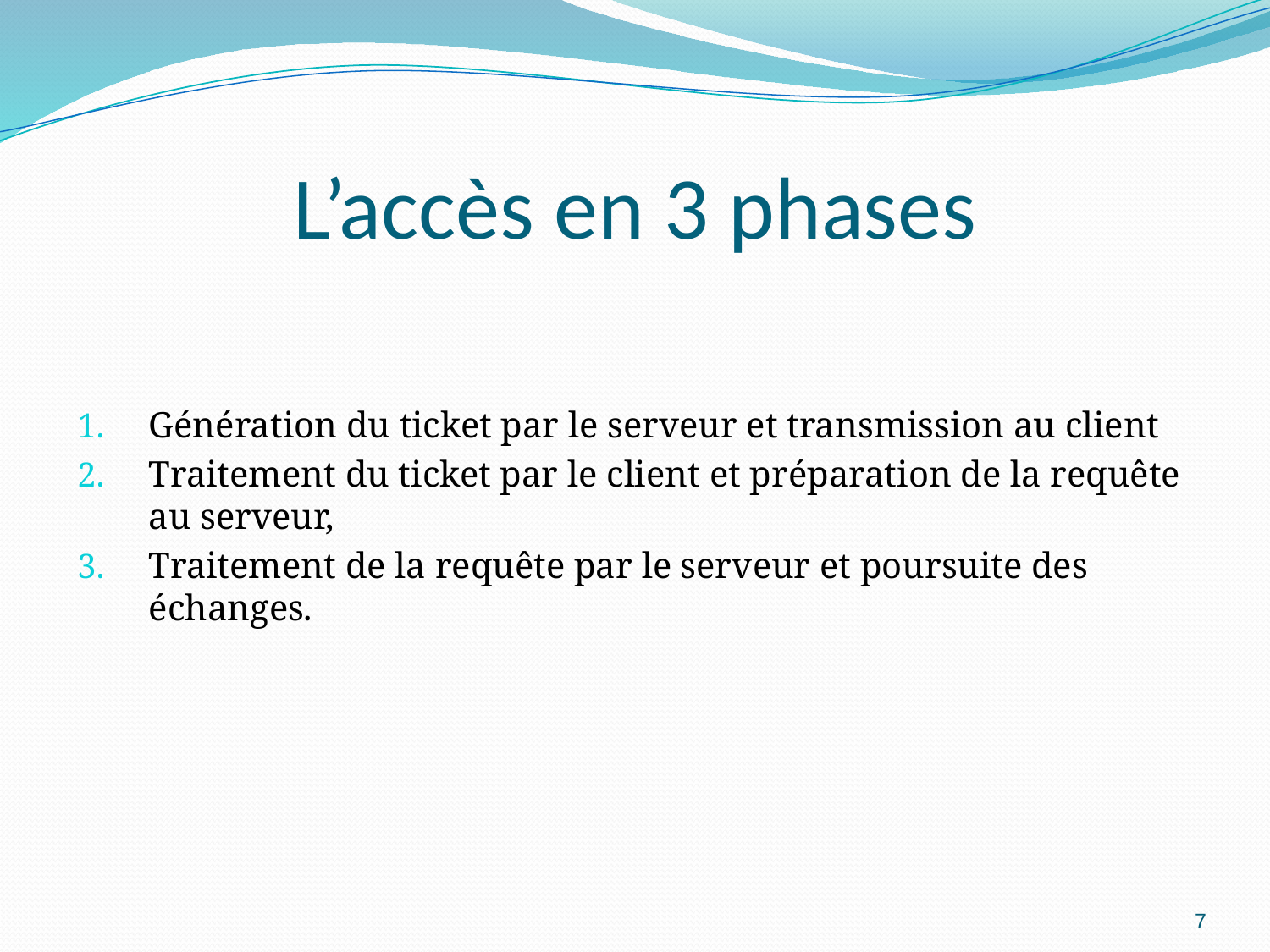

# L’accès en 3 phases

Génération du ticket par le serveur et transmission au client
Traitement du ticket par le client et préparation de la requête au serveur,
Traitement de la requête par le serveur et poursuite des échanges.

7